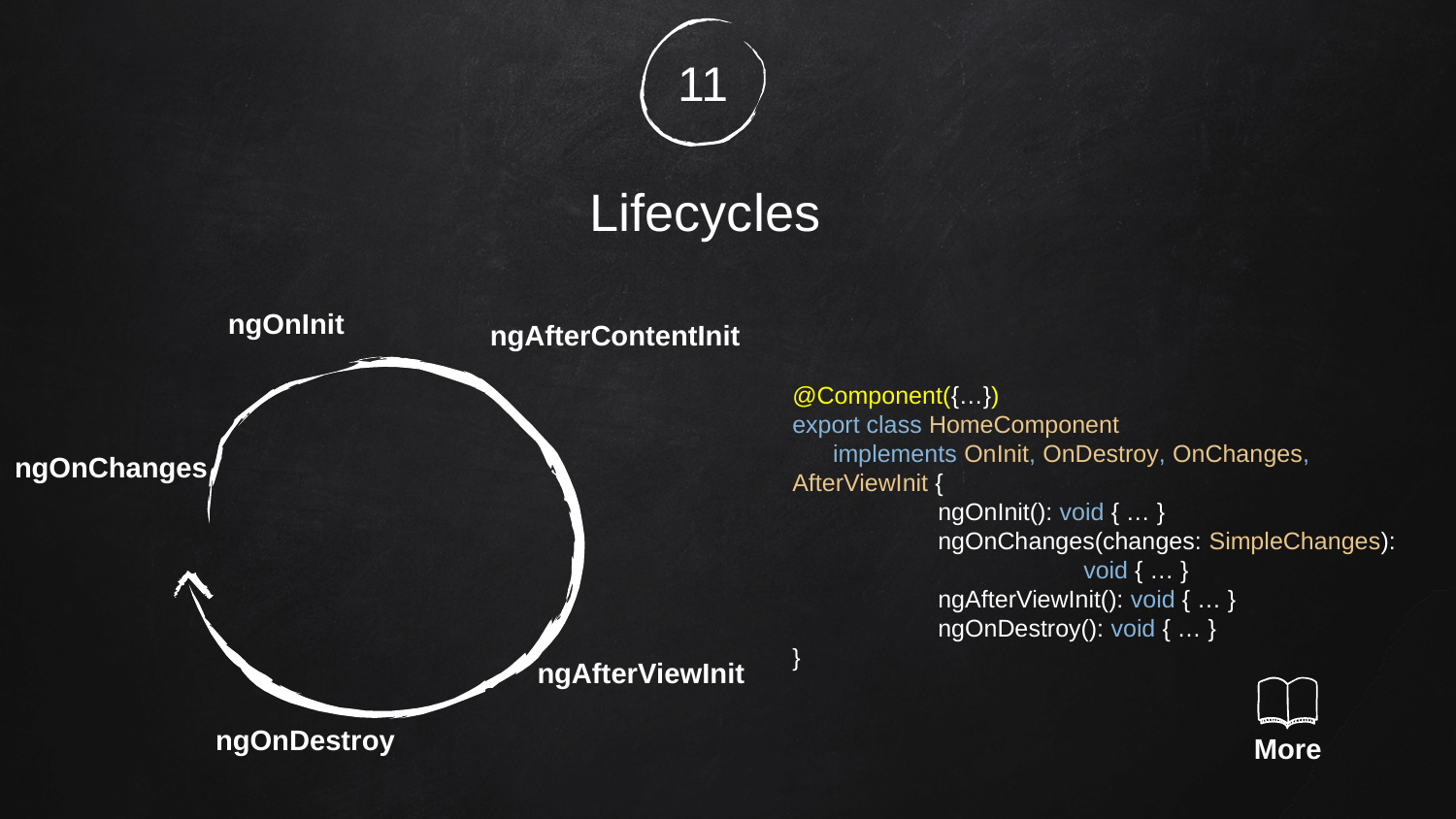

11
Lifecycles
ngOnInit
ngAfterContentInit

@Component({…})
export class HomeComponent
      implements OnInit, OnDestroy, OnChanges, AfterViewInit {
	ngOnInit(): void { … }
	ngOnChanges(changes: SimpleChanges):
		void { … }
	ngAfterViewInit(): void { … }
	ngOnDestroy(): void { … }
}
ngOnChanges
ngAfterViewInit

More
ngOnDestroy